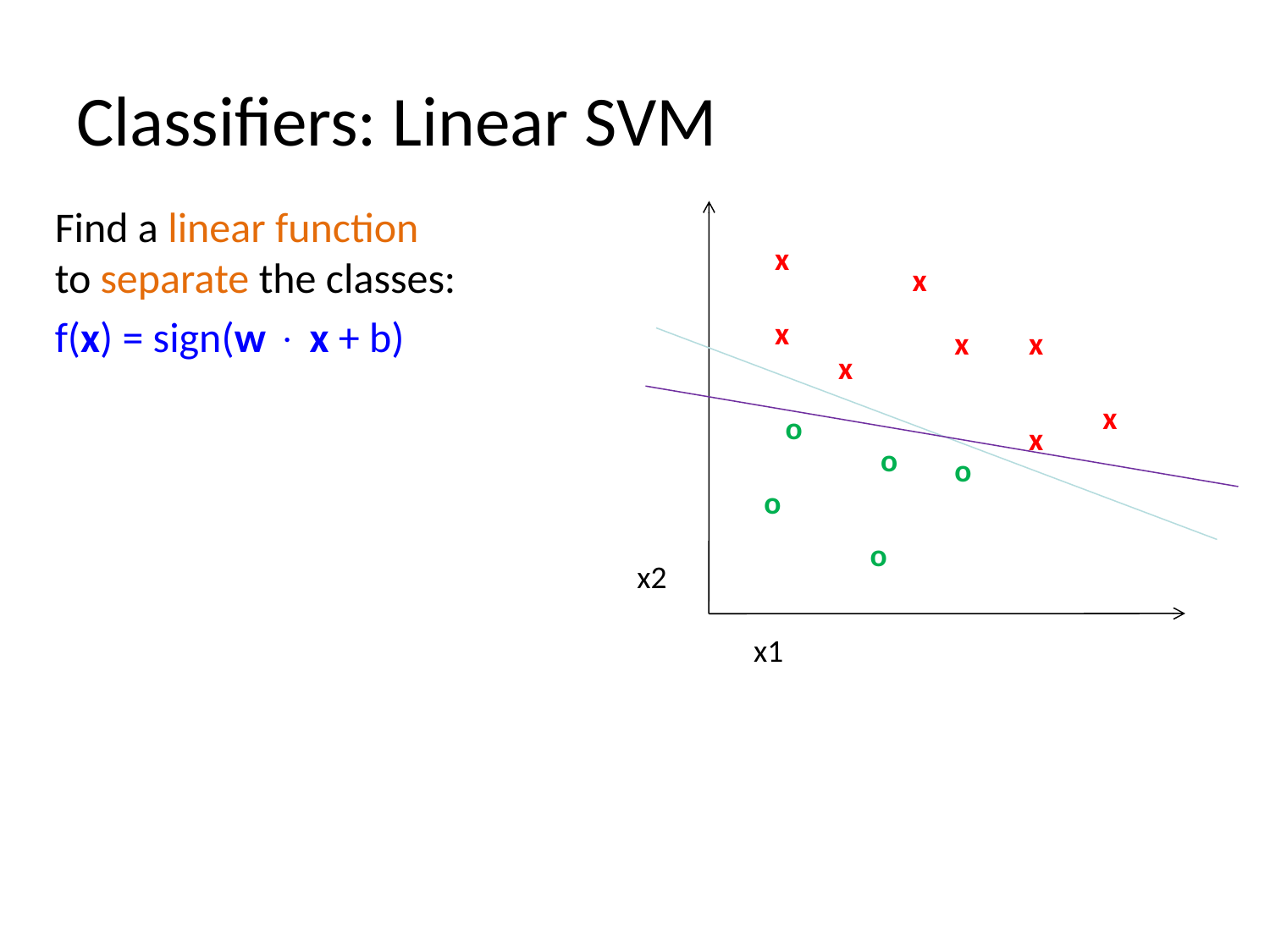

# Classifiers: Linear SVM
Find a linear function
to separate the classes:
f(x) = sign(w ⋅ x + b)
x
x
x
x
x
x
x
o
x
o
o
o
o
x2
x1